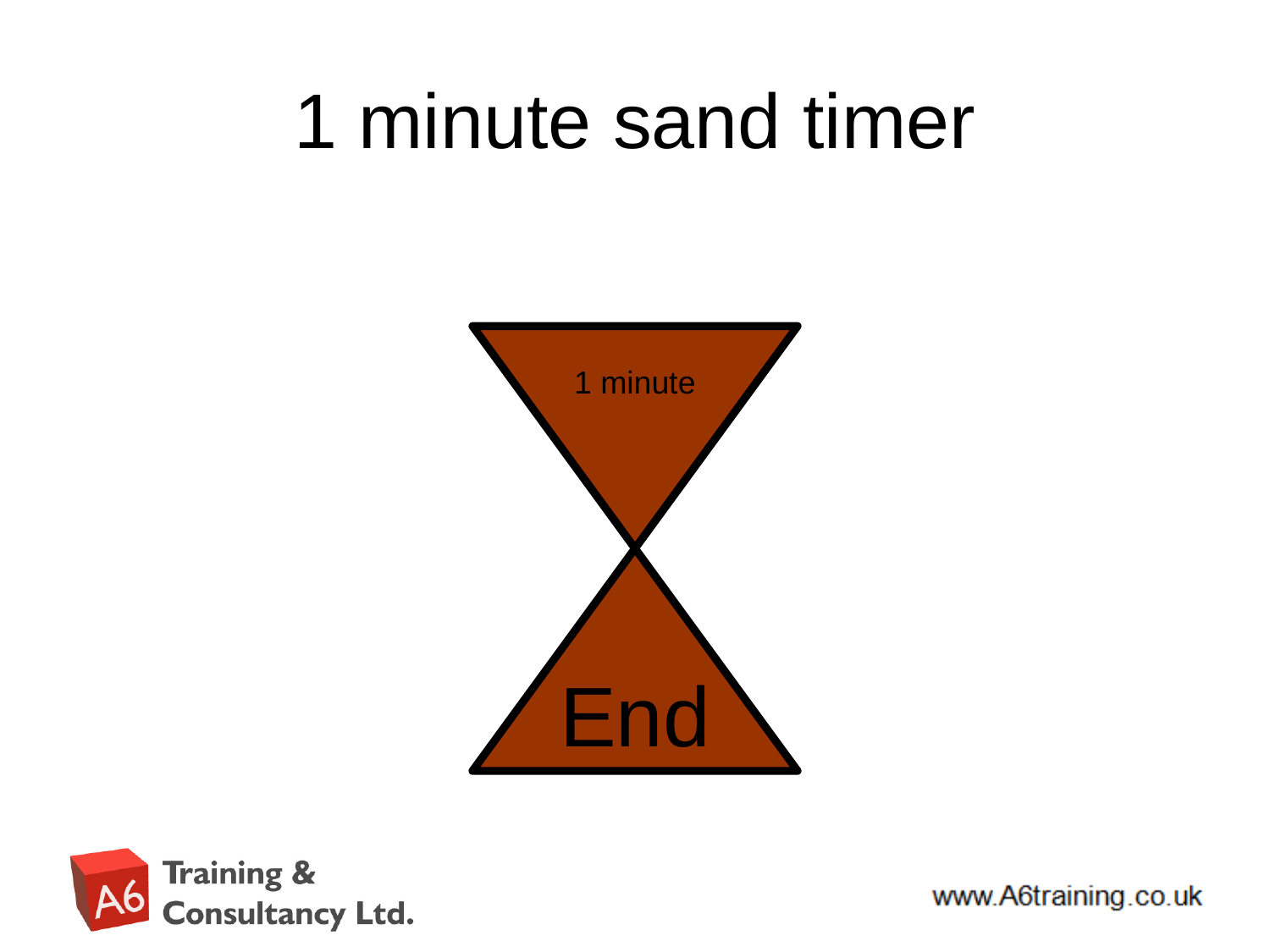

# 1 minute sand timer

1 minute

End